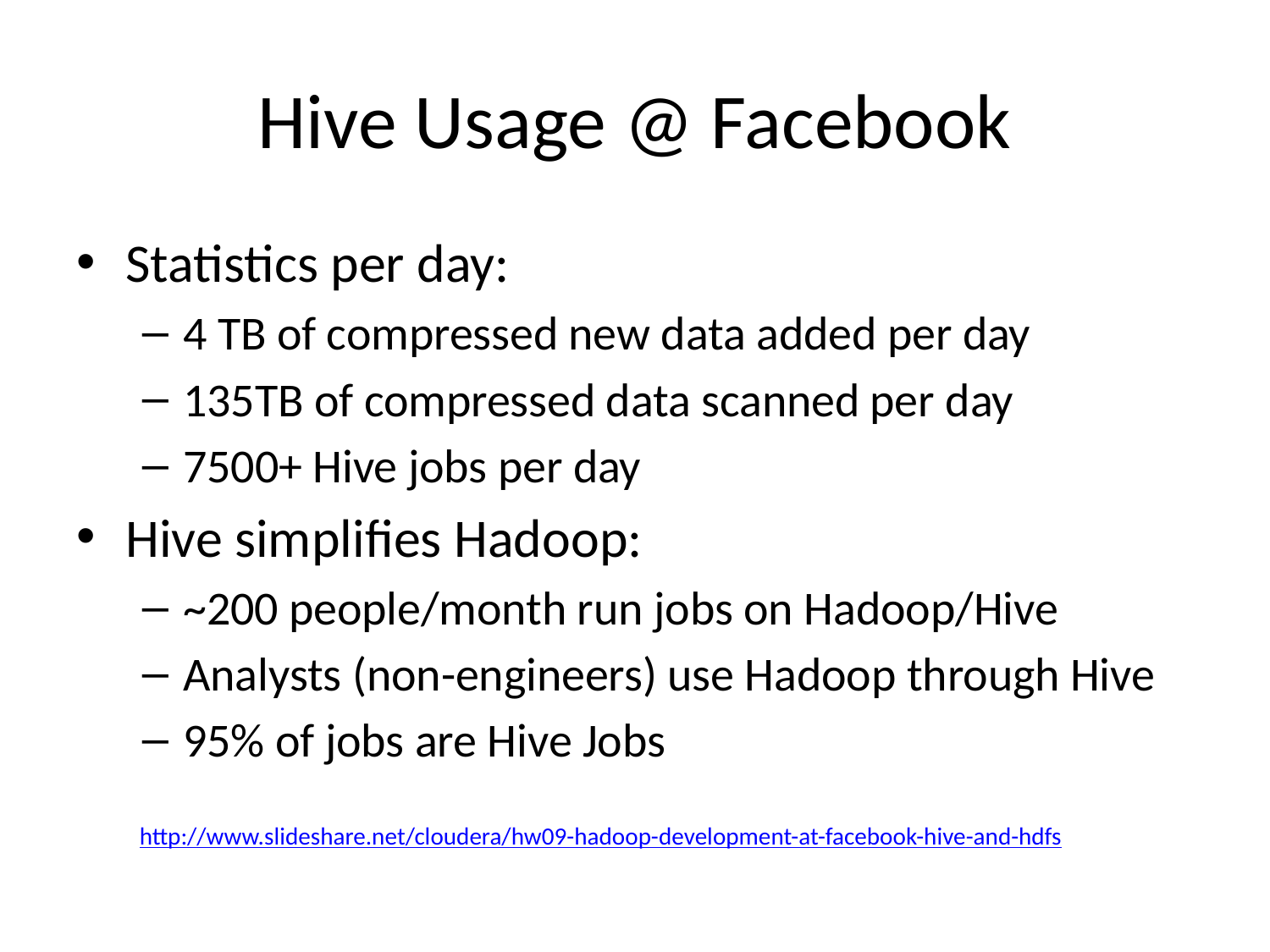

# Hive Usage @ Facebook
Statistics per day:
4 TB of compressed new data added per day
135TB of compressed data scanned per day
7500+ Hive jobs per day
Hive simplifies Hadoop:
~200 people/month run jobs on Hadoop/Hive
Analysts (non-engineers) use Hadoop through Hive
95% of jobs are Hive Jobs

http://www.slideshare.net/cloudera/hw09-hadoop-development-at-facebook-hive-and-hdfs